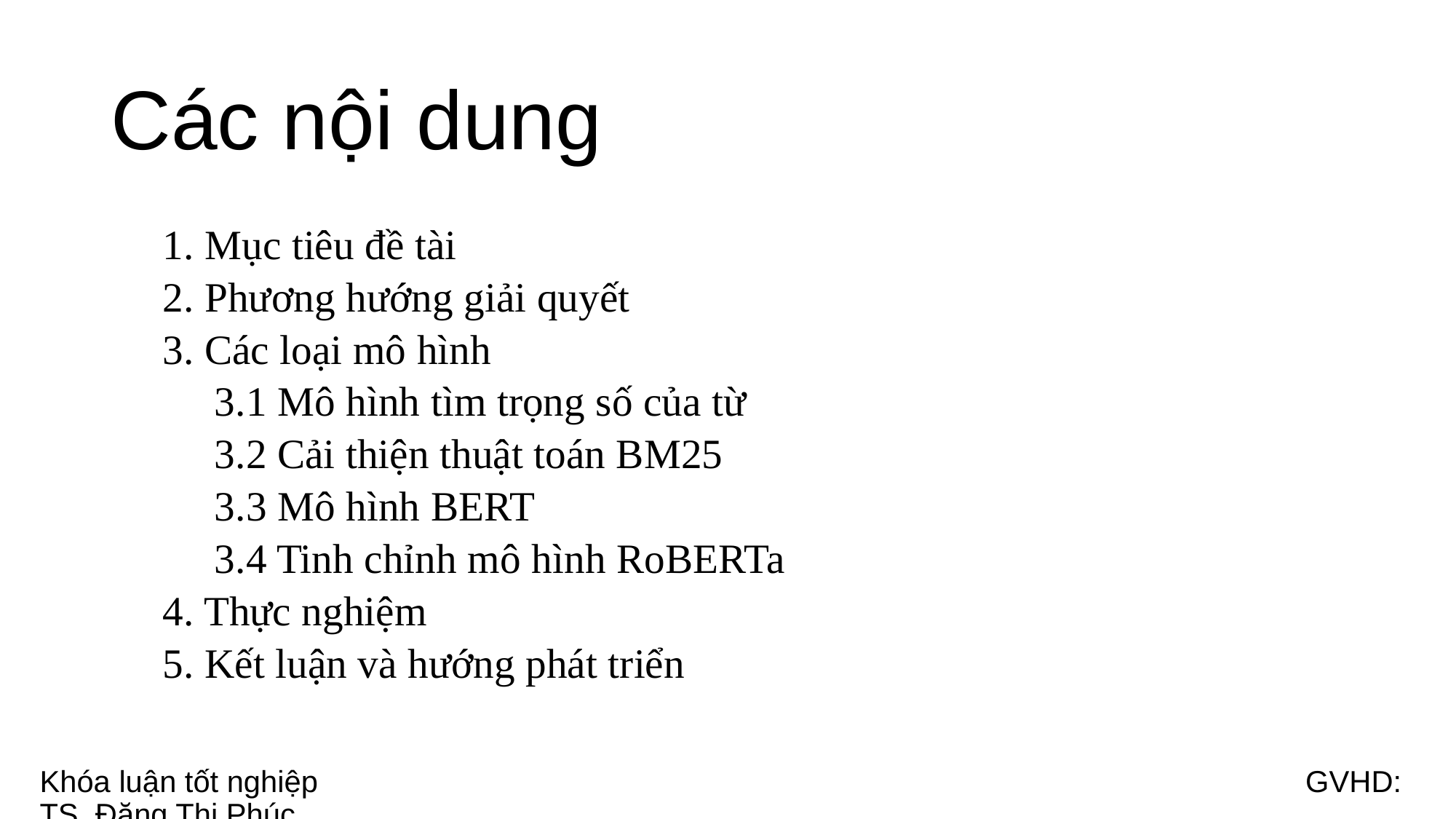

# Các nội dung
1. Mục tiêu đề tài
2. Phương hướng giải quyết
3. Các loại mô hình
3.1 Mô hình tìm trọng số của từ
3.2 Cải thiện thuật toán BM25
3.3 Mô hình BERT
3.4 Tinh chỉnh mô hình RoBERTa
4. Thực nghiệm
5. Kết luận và hướng phát triển

Khóa luận tốt nghiệp                                                                                                                      GVHD: TS. Đặng Thị Phúc